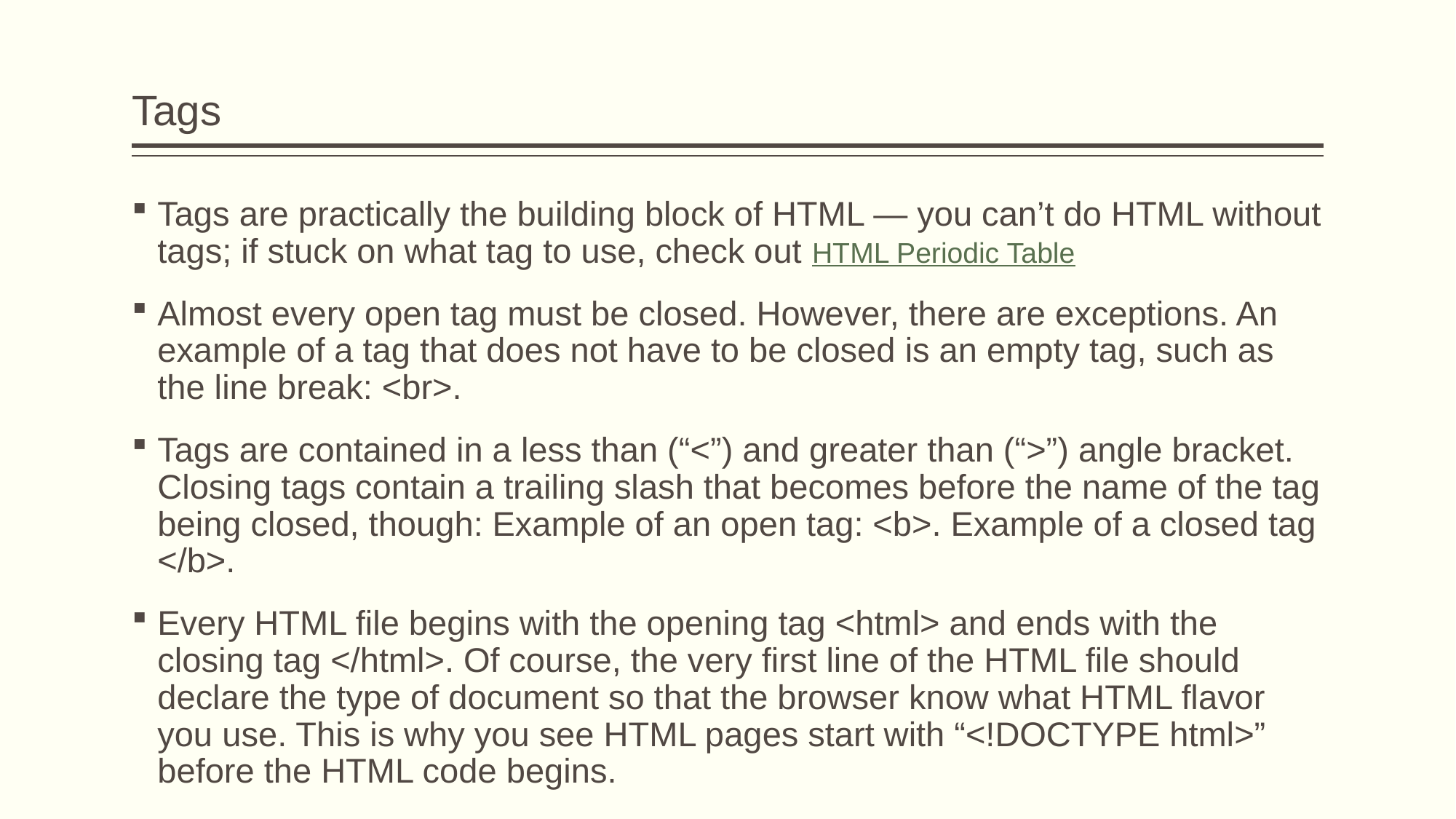

# Tags
Tags are practically the building block of HTML — you can’t do HTML without tags; if stuck on what tag to use, check out HTML Periodic Table
Almost every open tag must be closed. However, there are exceptions. An example of a tag that does not have to be closed is an empty tag, such as the line break: <br>.
Tags are contained in a less than (“<”) and greater than (“>”) angle bracket. Closing tags contain a trailing slash that becomes before the name of the tag being closed, though: Example of an open tag: <b>. Example of a closed tag </b>.
Every HTML file begins with the opening tag <html> and ends with the closing tag </html>. Of course, the very first line of the HTML file should declare the type of document so that the browser know what HTML flavor you use. This is why you see HTML pages start with “<!DOCTYPE html>” before the HTML code begins.